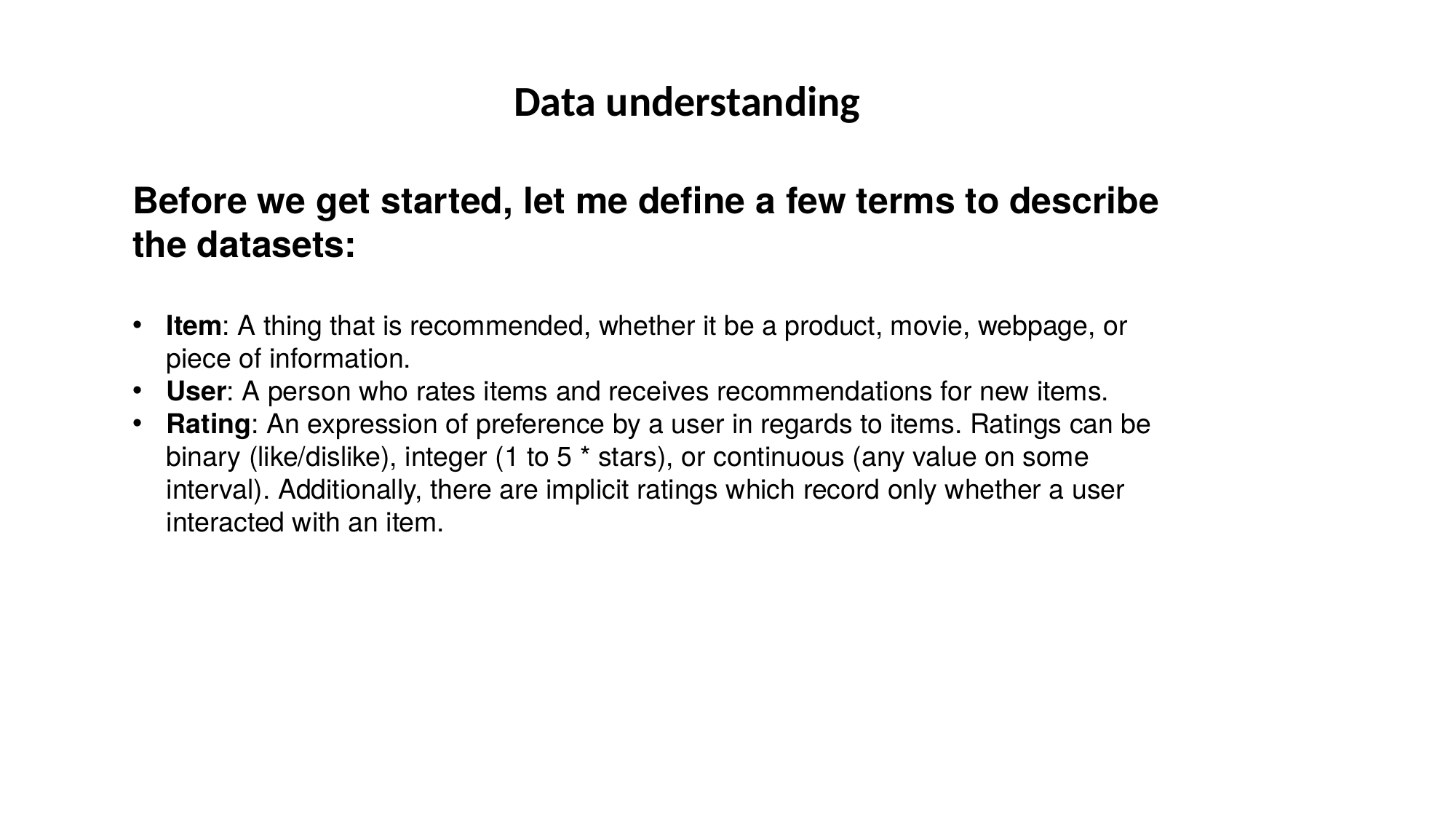

Data understanding
Before we get started, let me define a few terms to describe the datasets:

Item: A thing that is recommended, whether it be a product, movie, webpage, or piece of information.
User: A person who rates items and receives recommendations for new items.
Rating: An expression of preference by a user in regards to items. Ratings can be binary (like/dislike), integer (1 to 5 * stars), or continuous (any value on some interval). Additionally, there are implicit ratings which record only whether a user interacted with an item.